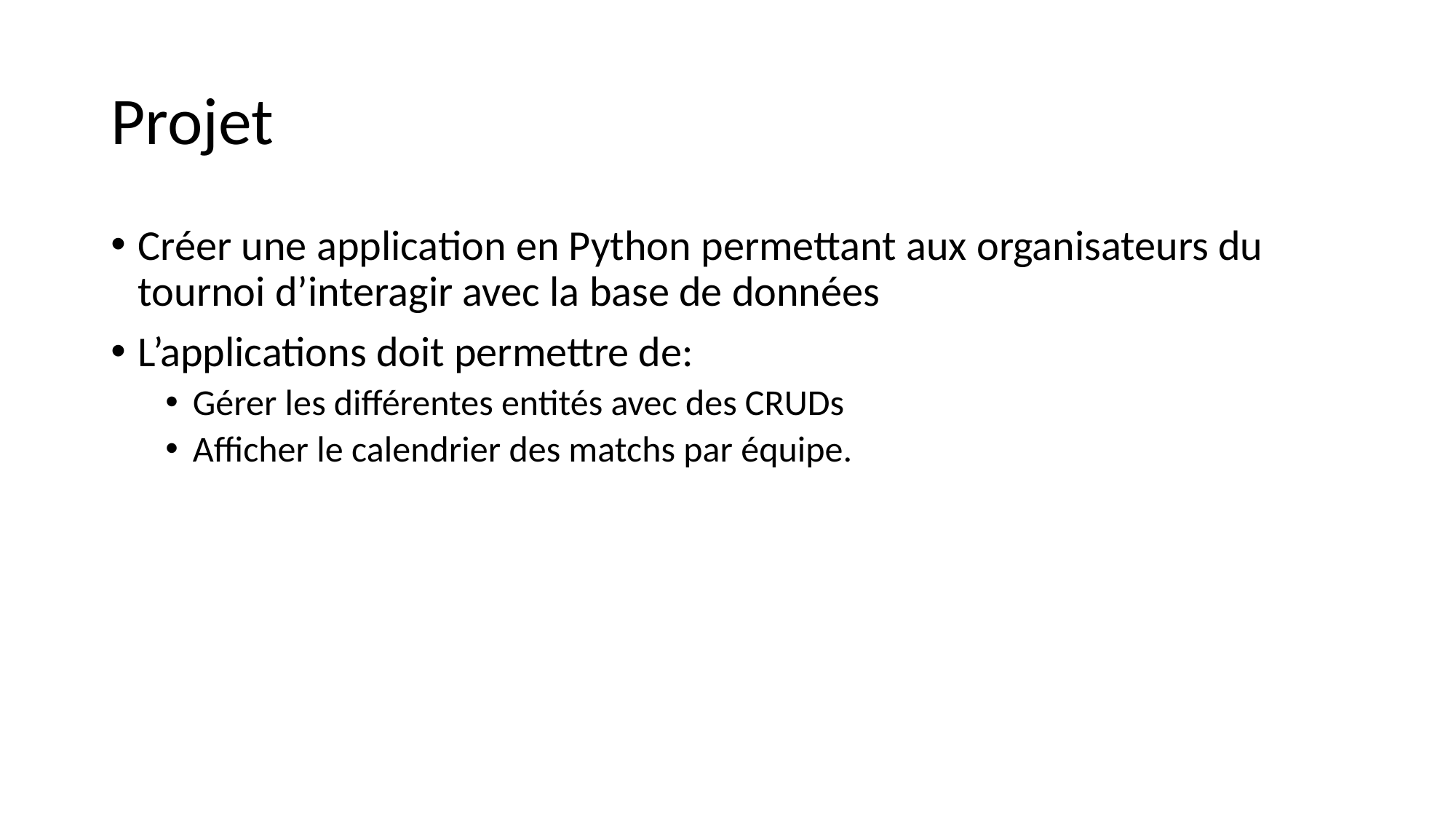

# Projet
Créer une application en Python permettant aux organisateurs du tournoi d’interagir avec la base de données
L’applications doit permettre de:
Gérer les différentes entités avec des CRUDs
Afficher le calendrier des matchs par équipe.